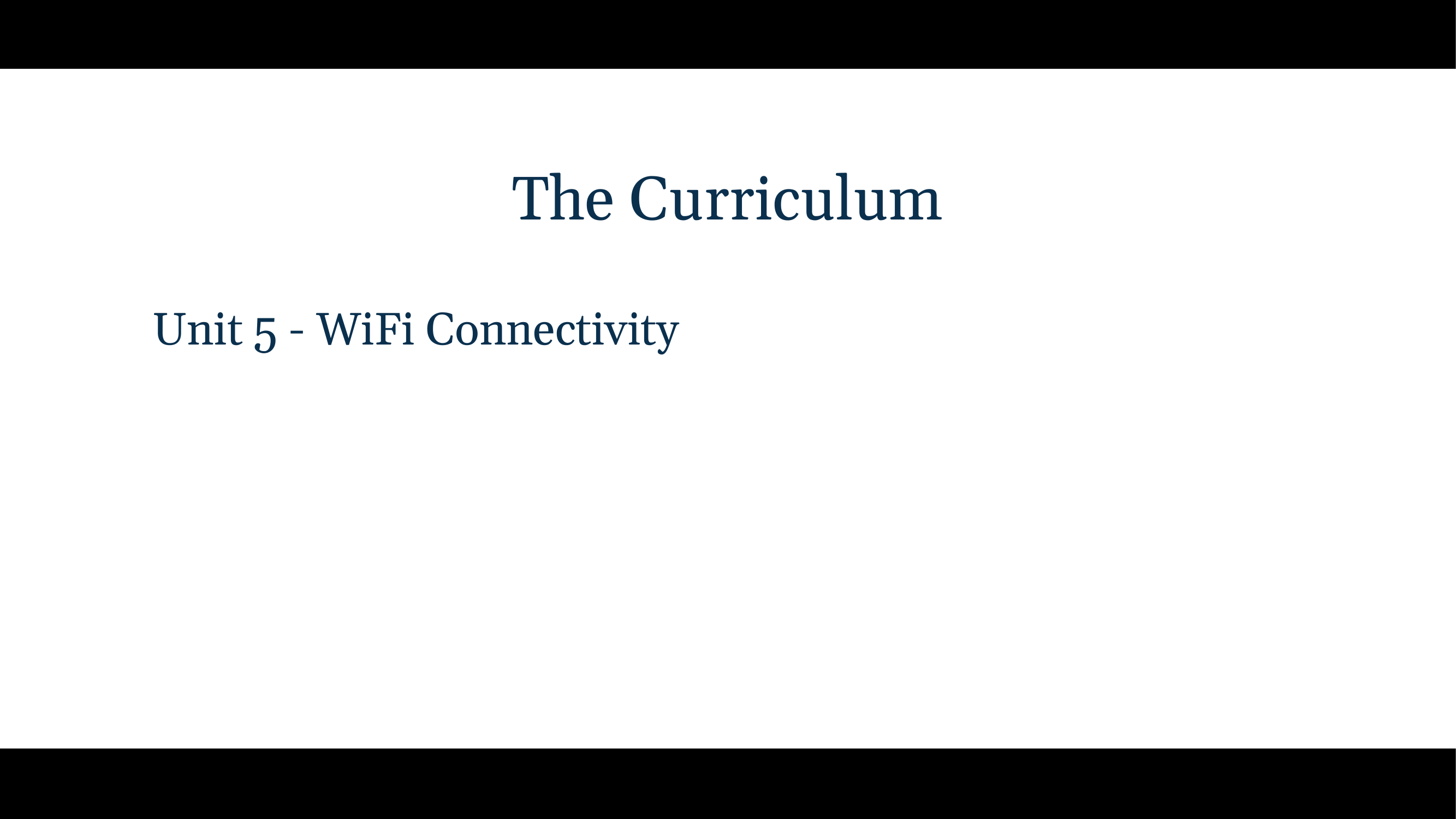

# The Curriculum
Unit 5 - WiFi Connectivity